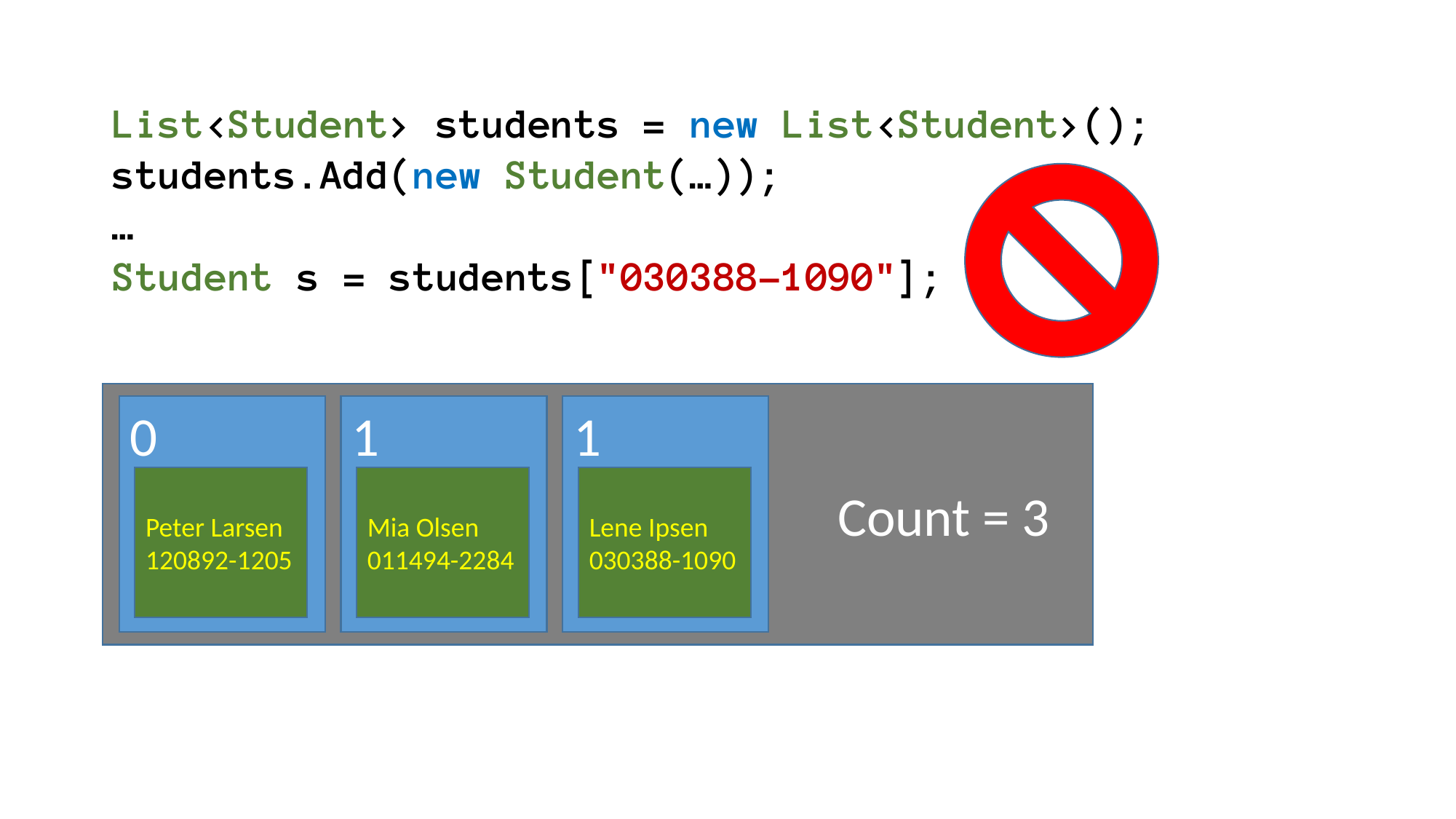

List<Student> students = new List<Student>();
students.Add(new Student(…));
…
Student s = students["030388-1090"];

Count = 3
0
1
1
Peter Larsen
120892-1205
Mia Olsen
011494-2284
Lene Ipsen
030388-1090